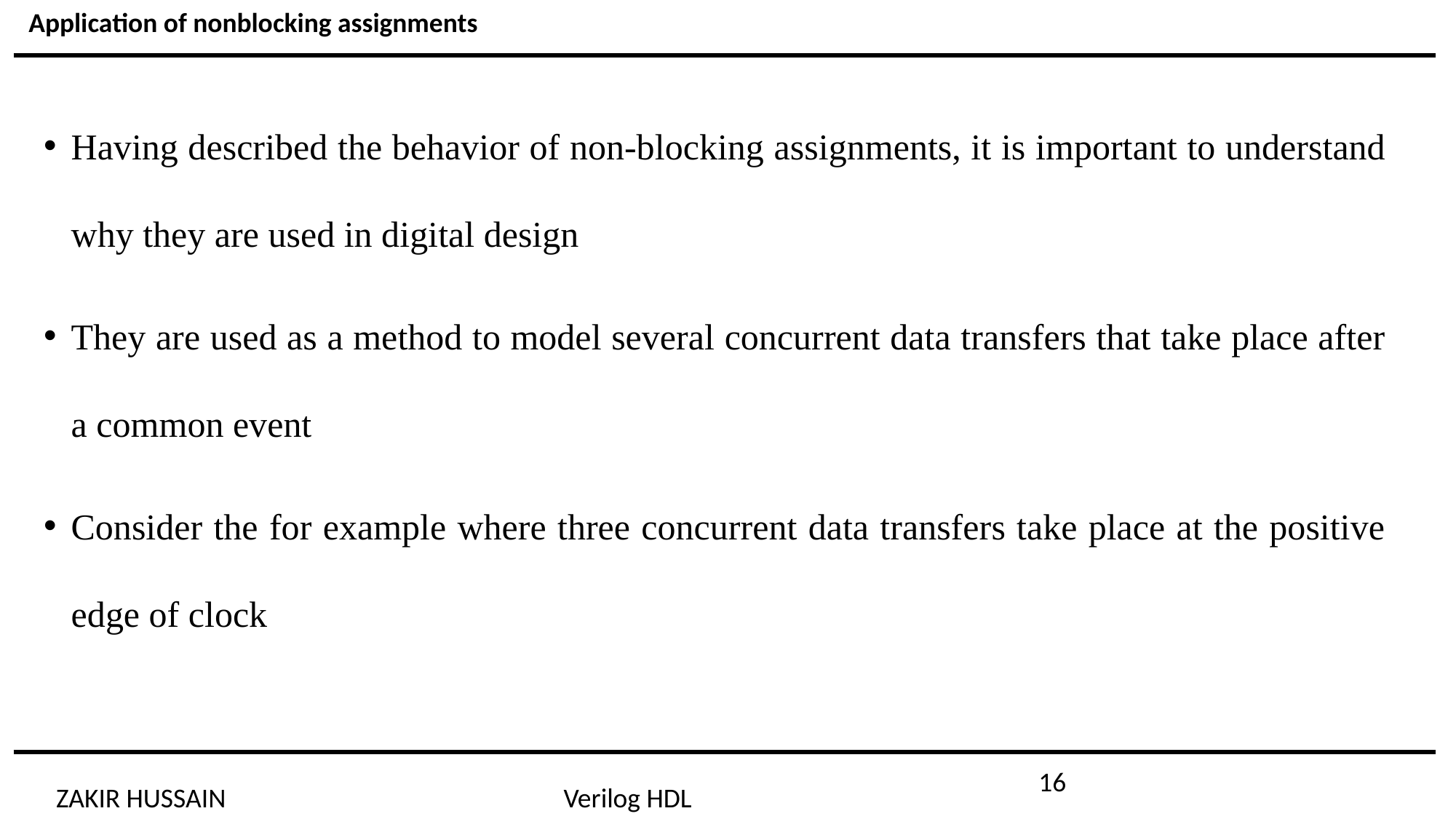

Application of nonblocking assignments
Having described the behavior of non-blocking assignments, it is important to understand why they are used in digital design
They are used as a method to model several concurrent data transfers that take place after a common event
Consider the for example where three concurrent data transfers take place at the positive edge of clock
16